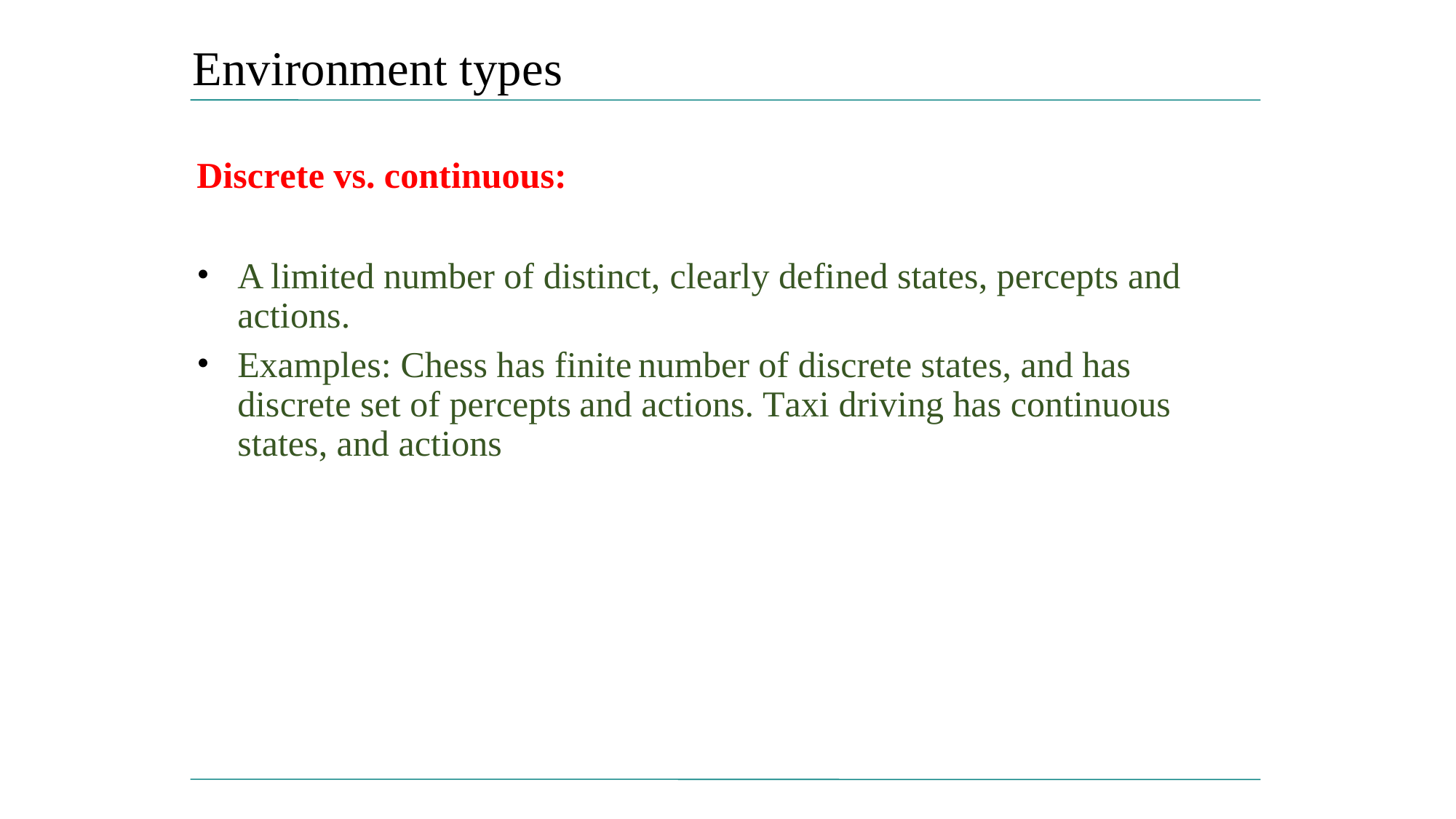

Environment types

Discrete vs. continuous:
•
A limited number of distinct,
actions.
clearly defined states, percepts and
•
number of discrete states, and has
Examples: Chess has finite
discrete set of percepts
and
actions.
Taxi
driving
has
continuous
states,
and
actions